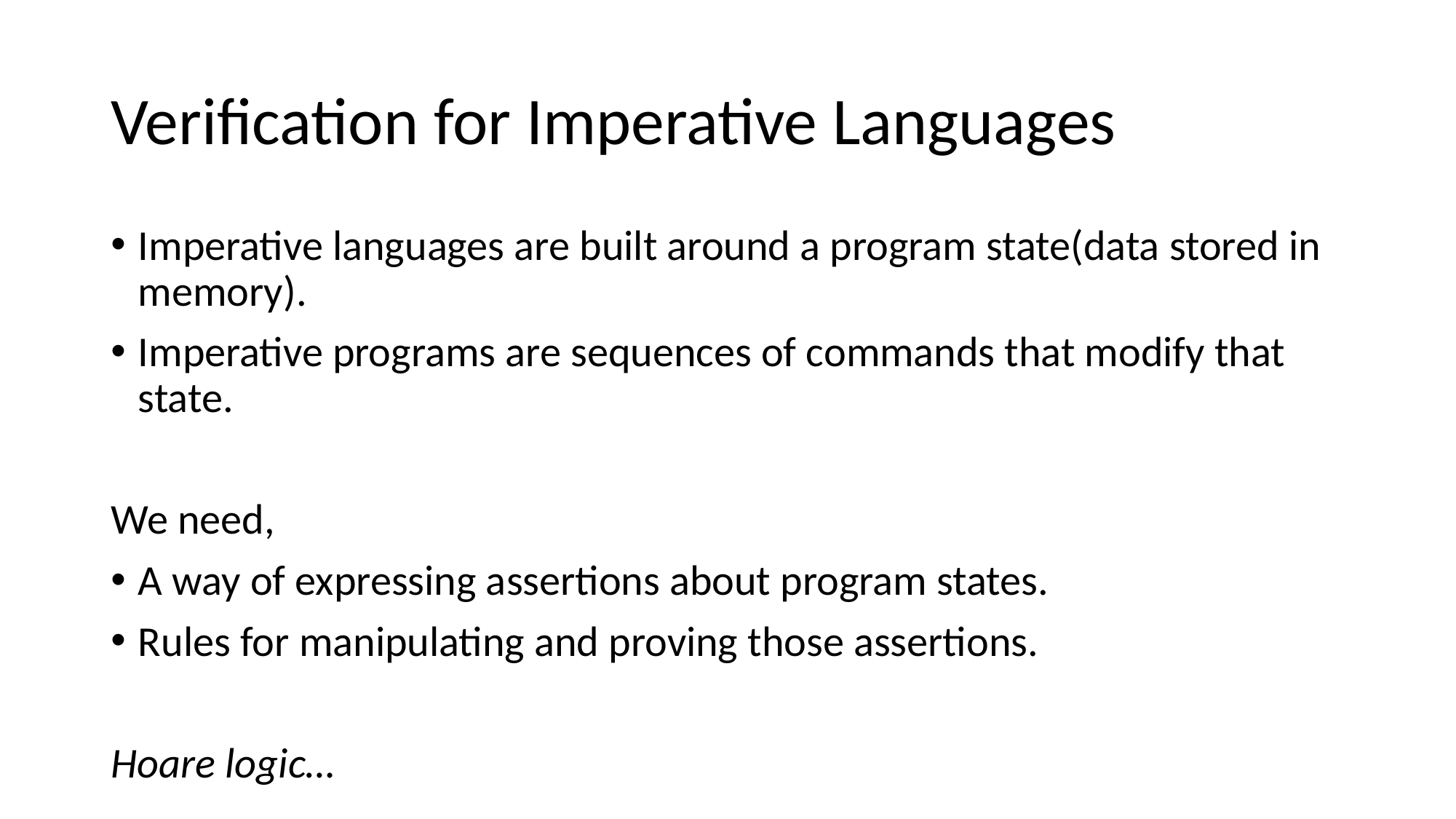

# Verification for Imperative Languages
Imperative languages are built around a program state(data stored in memory).
Imperative programs are sequences of commands that modify that state.

We need,
A way of expressing assertions about program states.
Rules for manipulating and proving those assertions.

Hoare logic…